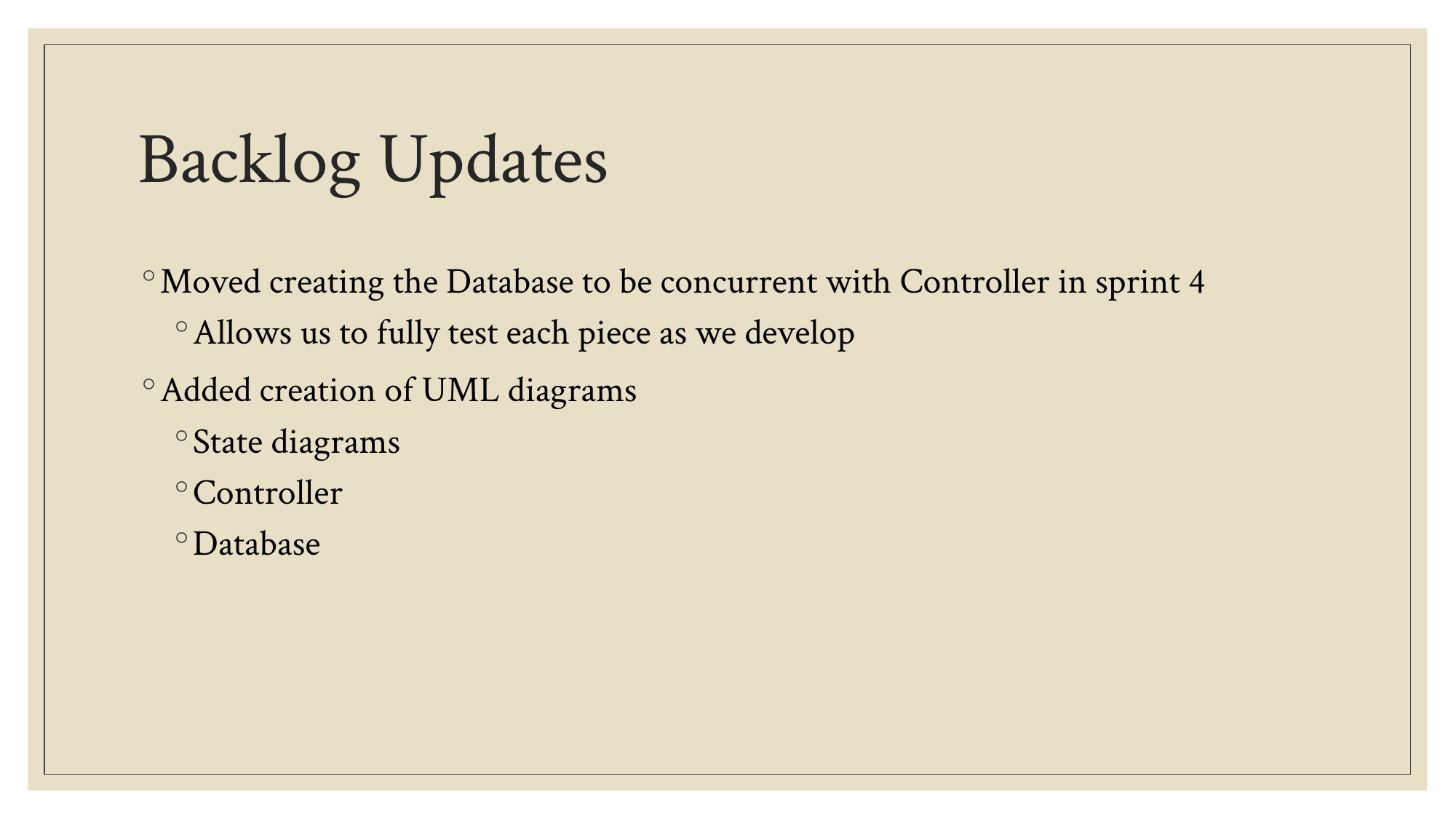

# Backlog Updates
Moved creating the Database to be concurrent with Controller in sprint 4
Allows us to fully test each piece as we develop
Added creation of UML diagrams
State diagrams
Controller
Database